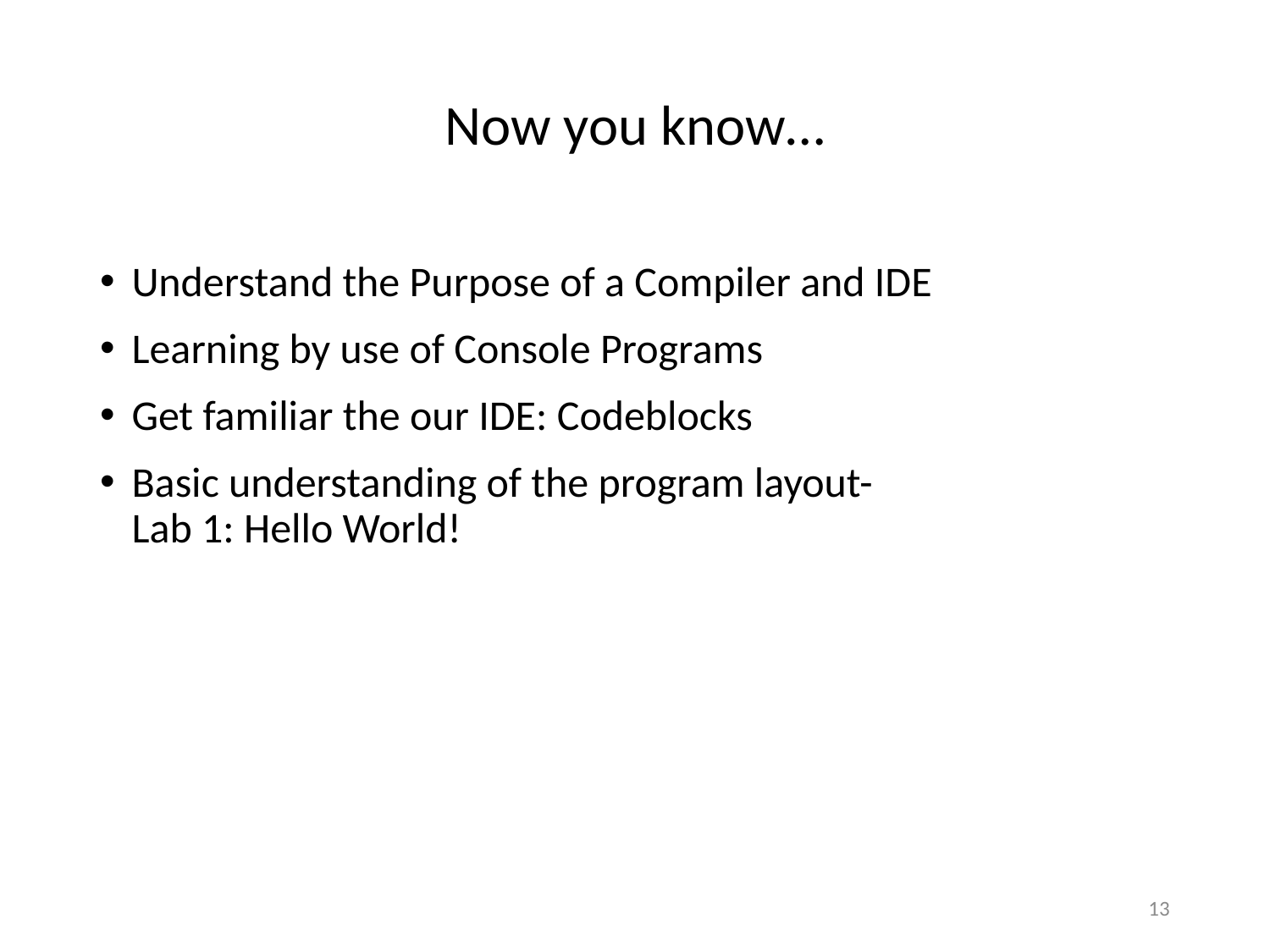

# Now you know…
Understand the Purpose of a Compiler and IDE
Learning by use of Console Programs
Get familiar the our IDE: Codeblocks
Basic understanding of the program layout-                          Lab 1: Hello World!
13